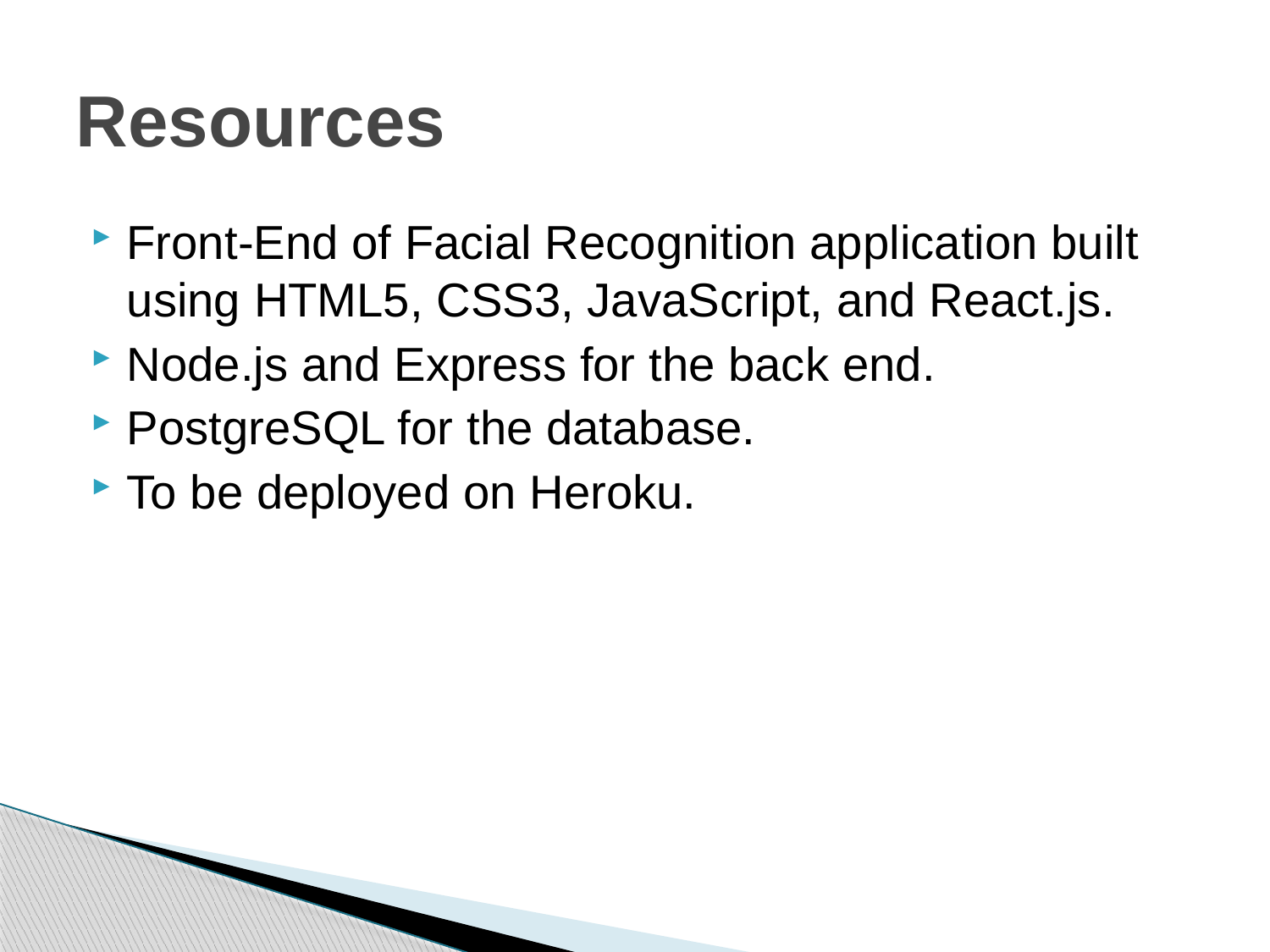

# Resources
Front-End of Facial Recognition application built using HTML5, CSS3, JavaScript, and React.js.
Node.js and Express for the back end.
PostgreSQL for the database.
To be deployed on Heroku.